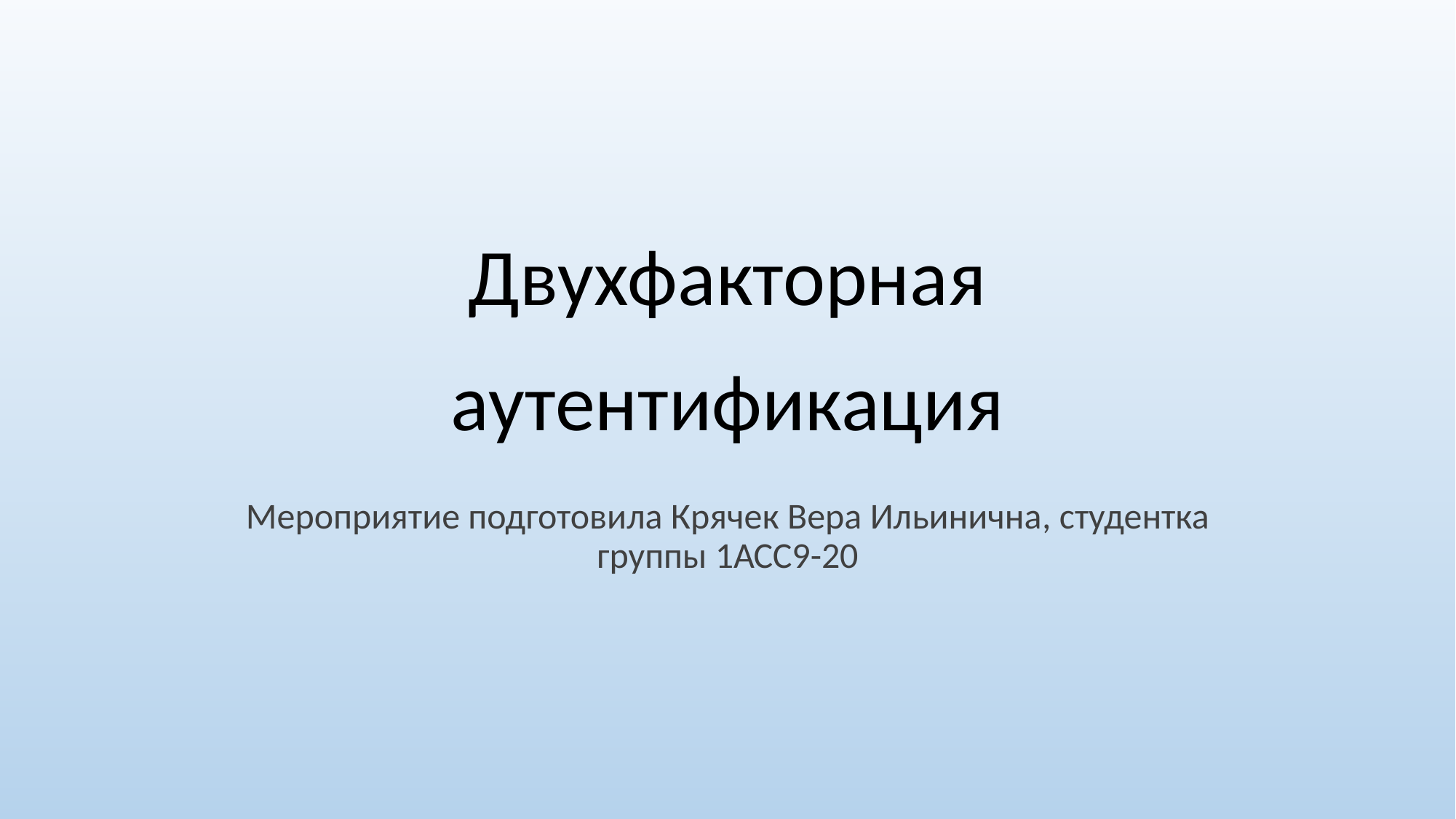

# Двухфакторная аутентификация
Мероприятие подготовила Крячек Вера Ильинична, студентка группы 1АСС9-20